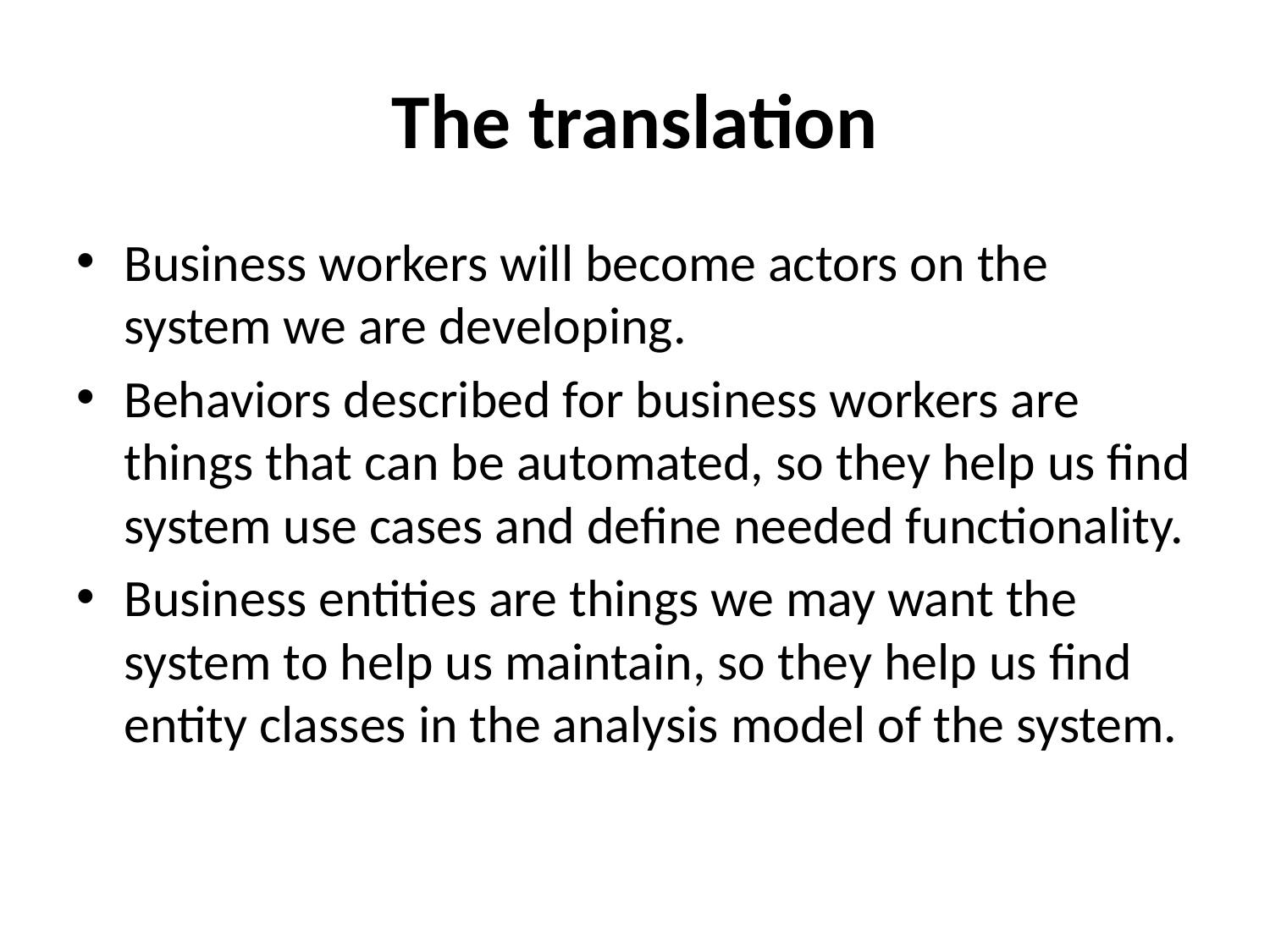

# The translation
Business workers will become actors on the system we are developing.
Behaviors described for business workers are things that can be automated, so they help us find system use cases and define needed functionality.
Business entities are things we may want the system to help us maintain, so they help us find entity classes in the analysis model of the system.